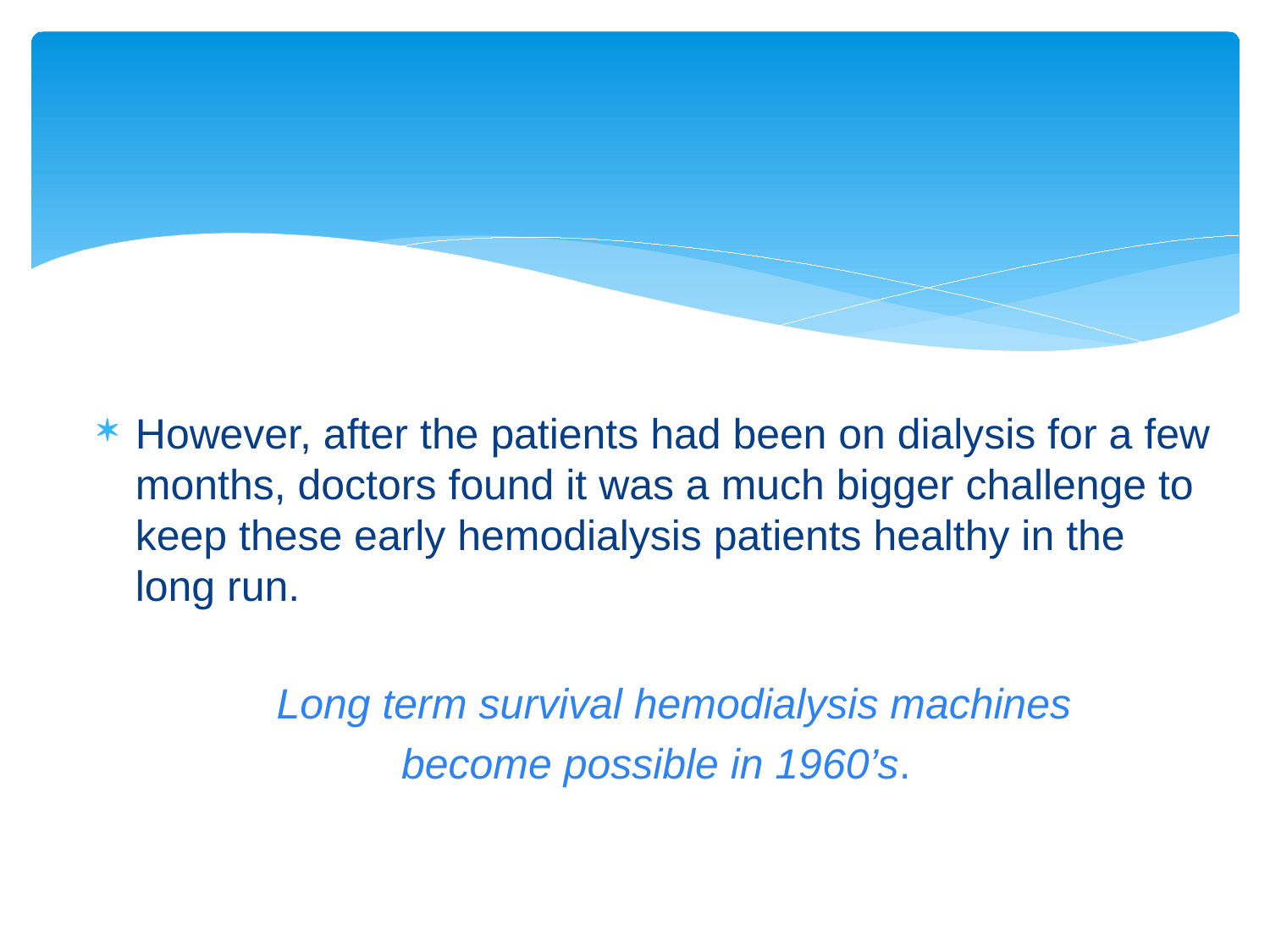

#

However, after the patients had been on dialysis for a few months, doctors found it was a much bigger challenge to keep these early hemodialysis patients healthy in the long run.

   Long term survival hemodialysis machines
become possible in 1960’s.